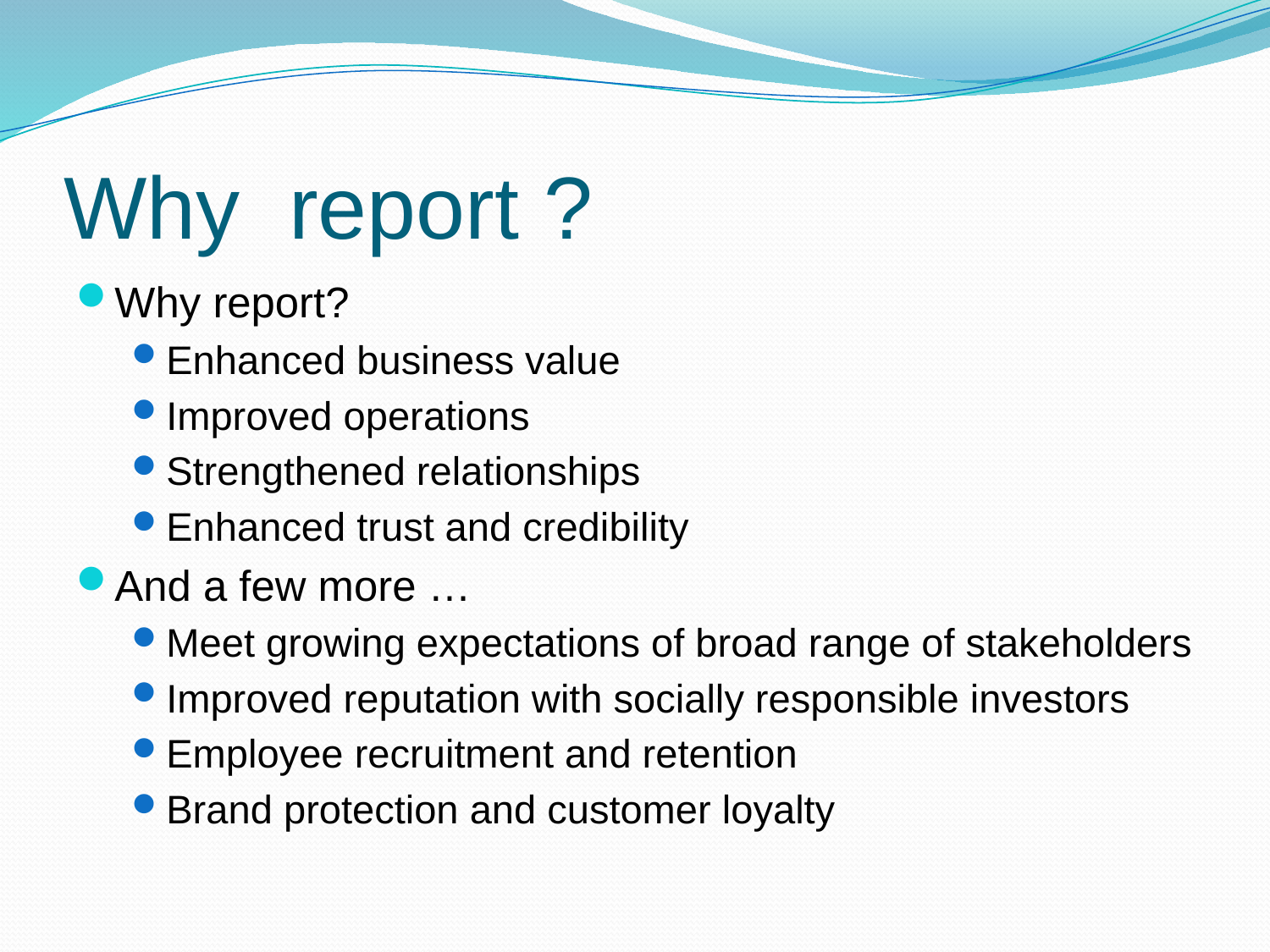

# Why  report ?
Why report?
Enhanced business value
Improved operations
Strengthened relationships
Enhanced trust and credibility
And a few more …
Meet growing expectations of broad range of stakeholders
Improved reputation with socially responsible investors
Employee recruitment and retention
Brand protection and customer loyalty